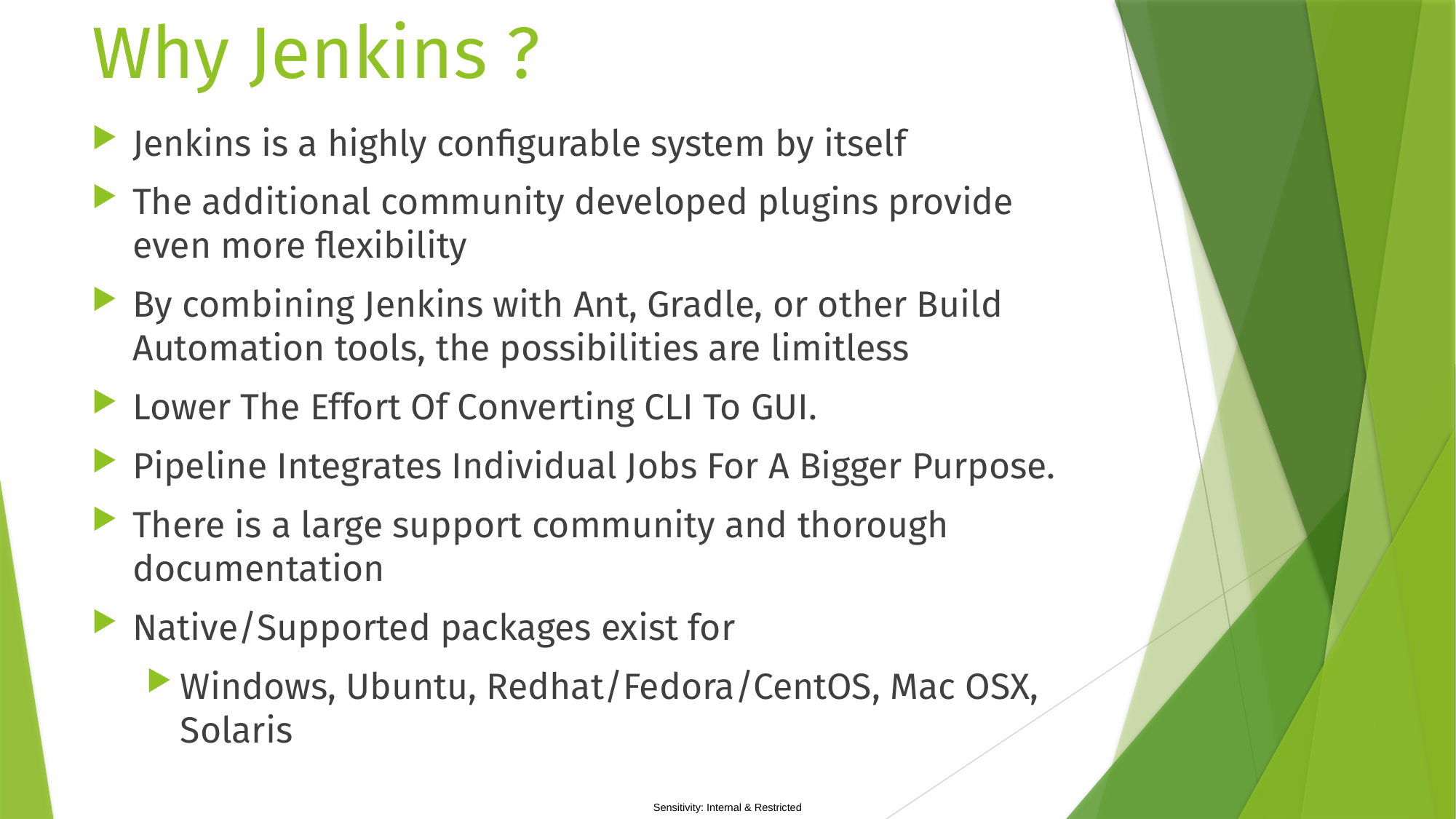

# Why Jenkins ?
Jenkins is a highly configurable system by itself
The additional community developed plugins provide even more flexibility
By combining Jenkins with Ant, Gradle, or other Build Automation tools, the possibilities are limitless
Lower The Effort Of Converting CLI To GUI.
Pipeline Integrates Individual Jobs For A Bigger Purpose.
There is a large support community and thorough documentation
Native/Supported packages exist for
Windows, Ubuntu, Redhat/Fedora/CentOS, Mac OSX, Solaris